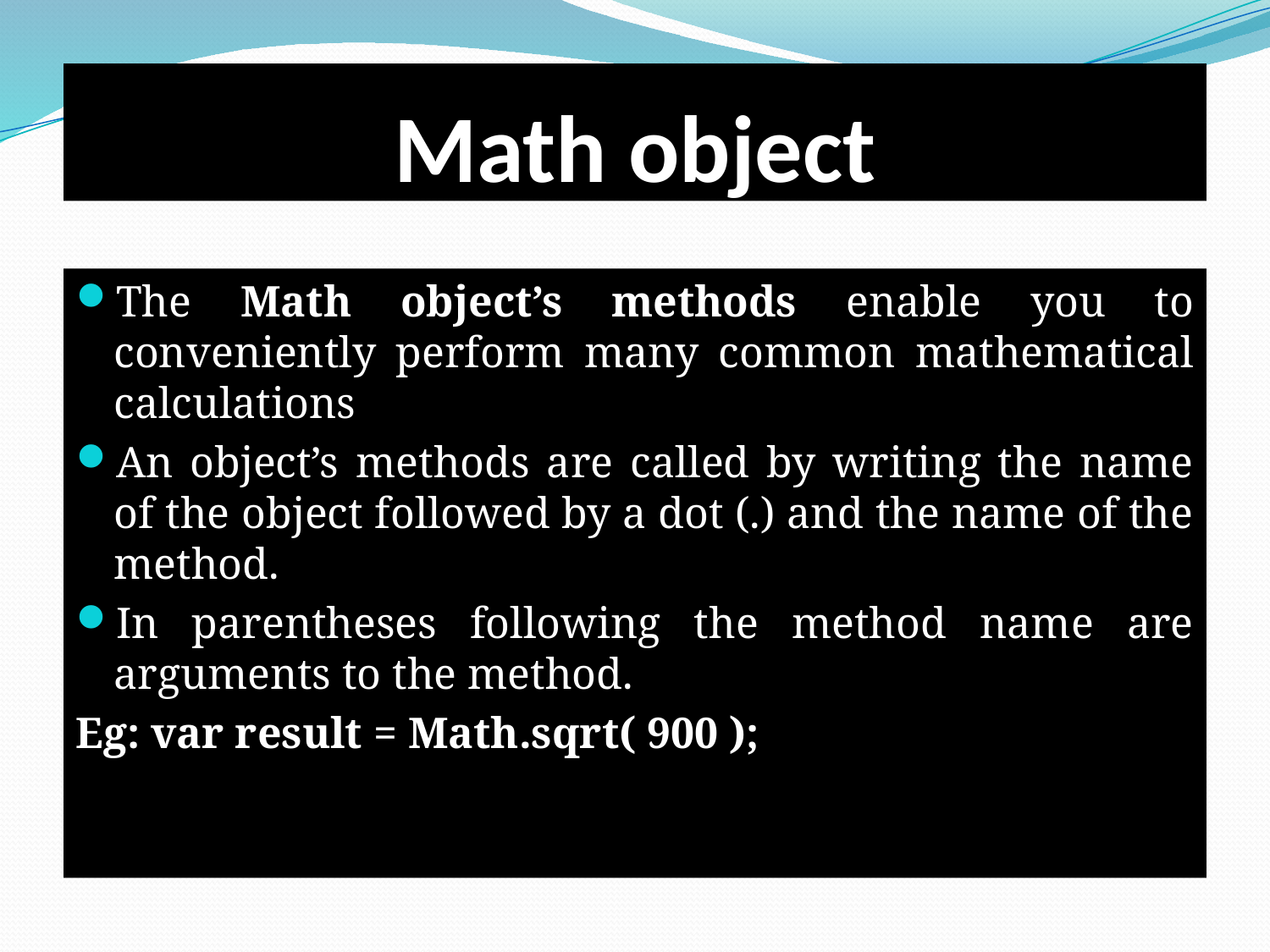

# Math object
The Math object’s methods enable you to conveniently perform many common mathematical calculations
An object’s methods are called by writing the name of the object followed by a dot (.) and the name of the method.
In parentheses following the method name are arguments to the method.
Eg: var result = Math.sqrt( 900 );